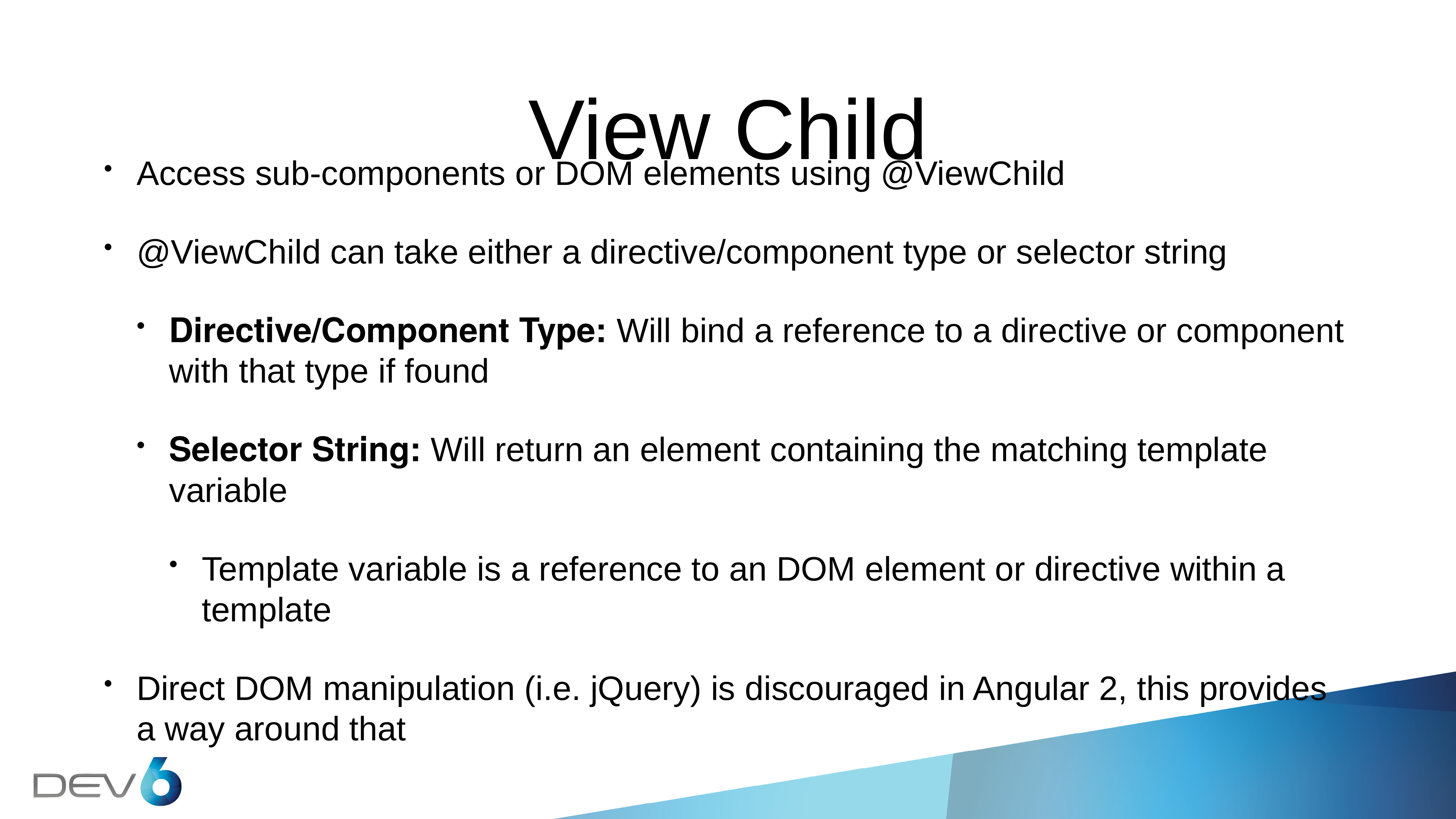

# View Child
Access sub-components or DOM elements using @ViewChild
@ViewChild can take either a directive/component type or selector string
Directive/Component Type: Will bind a reference to a directive or component with that type if found
Selector String: Will return an element containing the matching template variable
Template variable is a reference to an DOM element or directive within a template
Direct DOM manipulation (i.e. jQuery) is discouraged in Angular 2, this provides a way around that